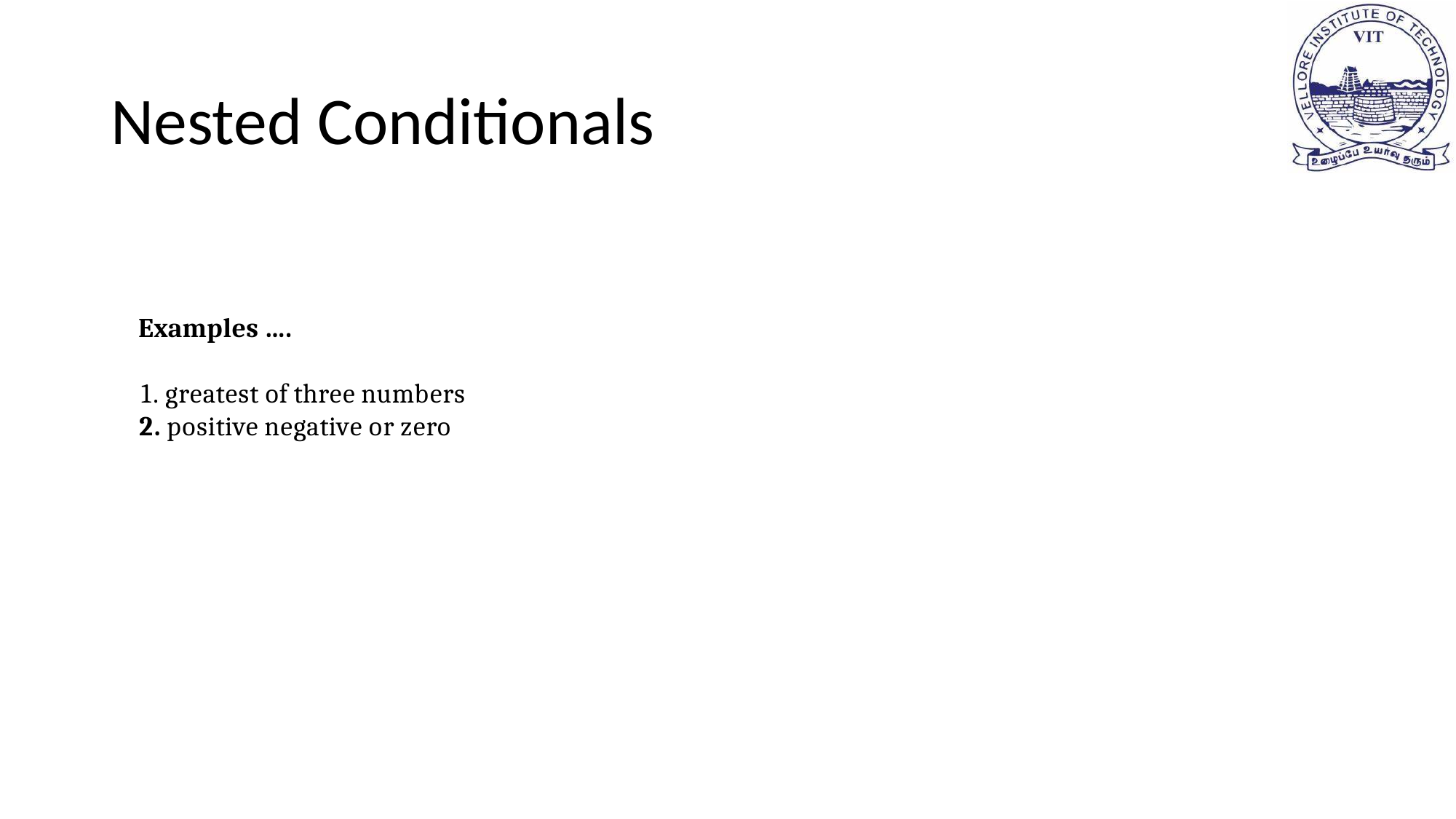

# Nested Conditionals
Examples ….

1. greatest of three numbers
2. positive negative or zero